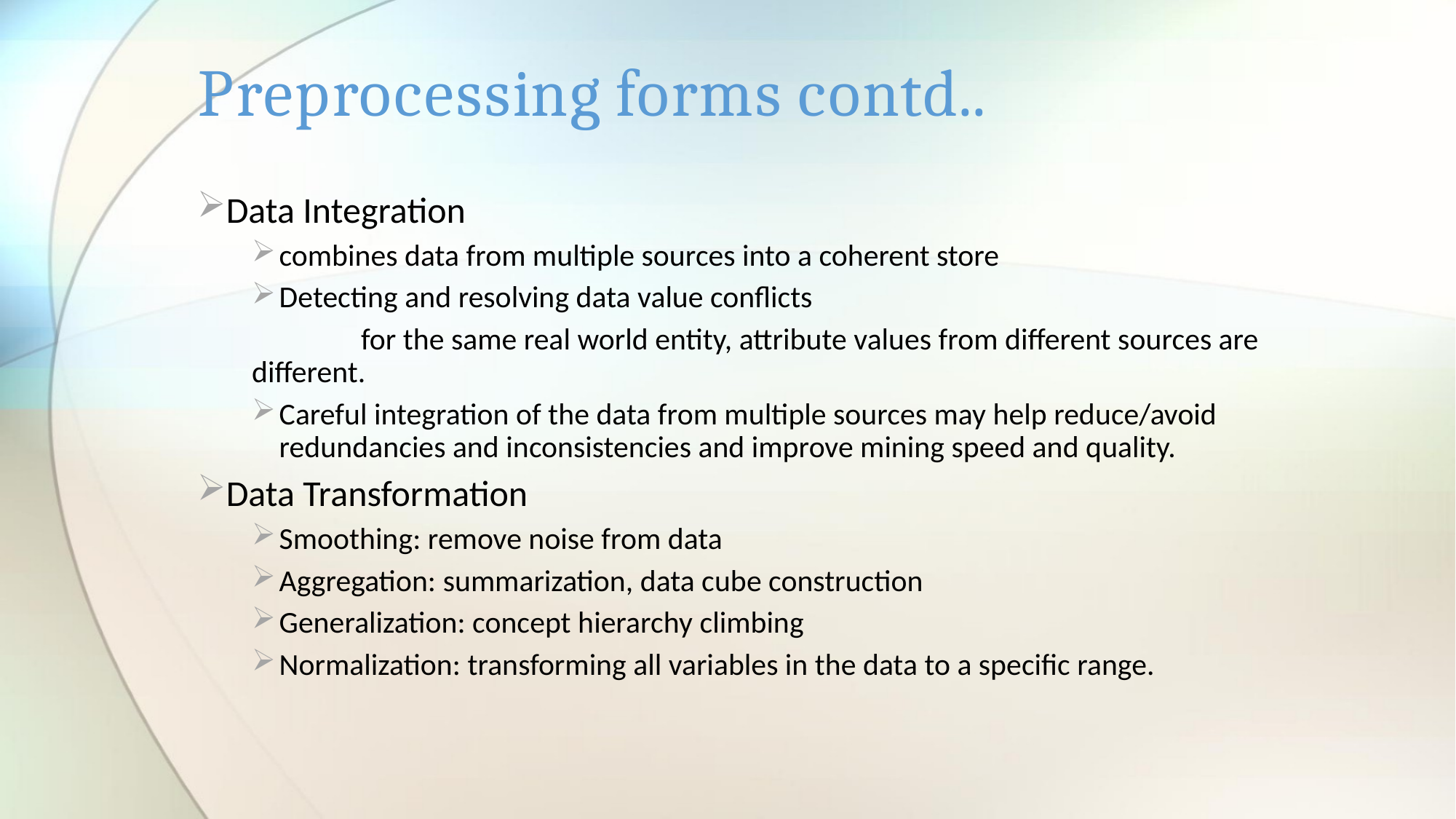

# Preprocessing forms contd..
Data Integration
combines data from multiple sources into a coherent store
Detecting and resolving data value conflicts
	for the same real world entity, attribute values from different sources are different.
Careful integration of the data from multiple sources may help reduce/avoid redundancies and inconsistencies and improve mining speed and quality.
Data Transformation
Smoothing: remove noise from data
Aggregation: summarization, data cube construction
Generalization: concept hierarchy climbing
Normalization: transforming all variables in the data to a specific range.